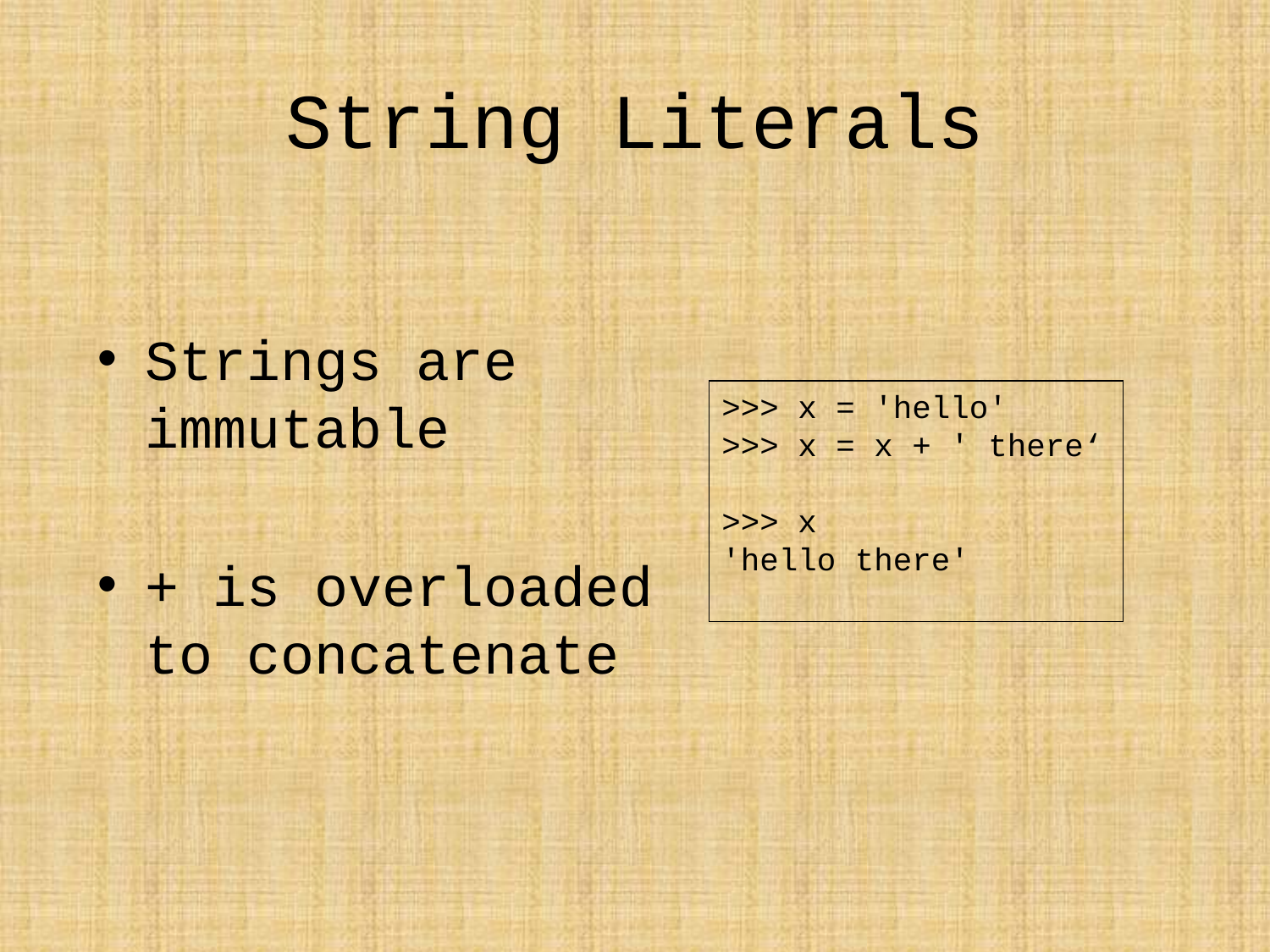

# String Literals
Strings are immutable

+ is overloaded to concatenate
>>> x = 'hello'
>>> x = x + ' there‘

>>> x
'hello there'